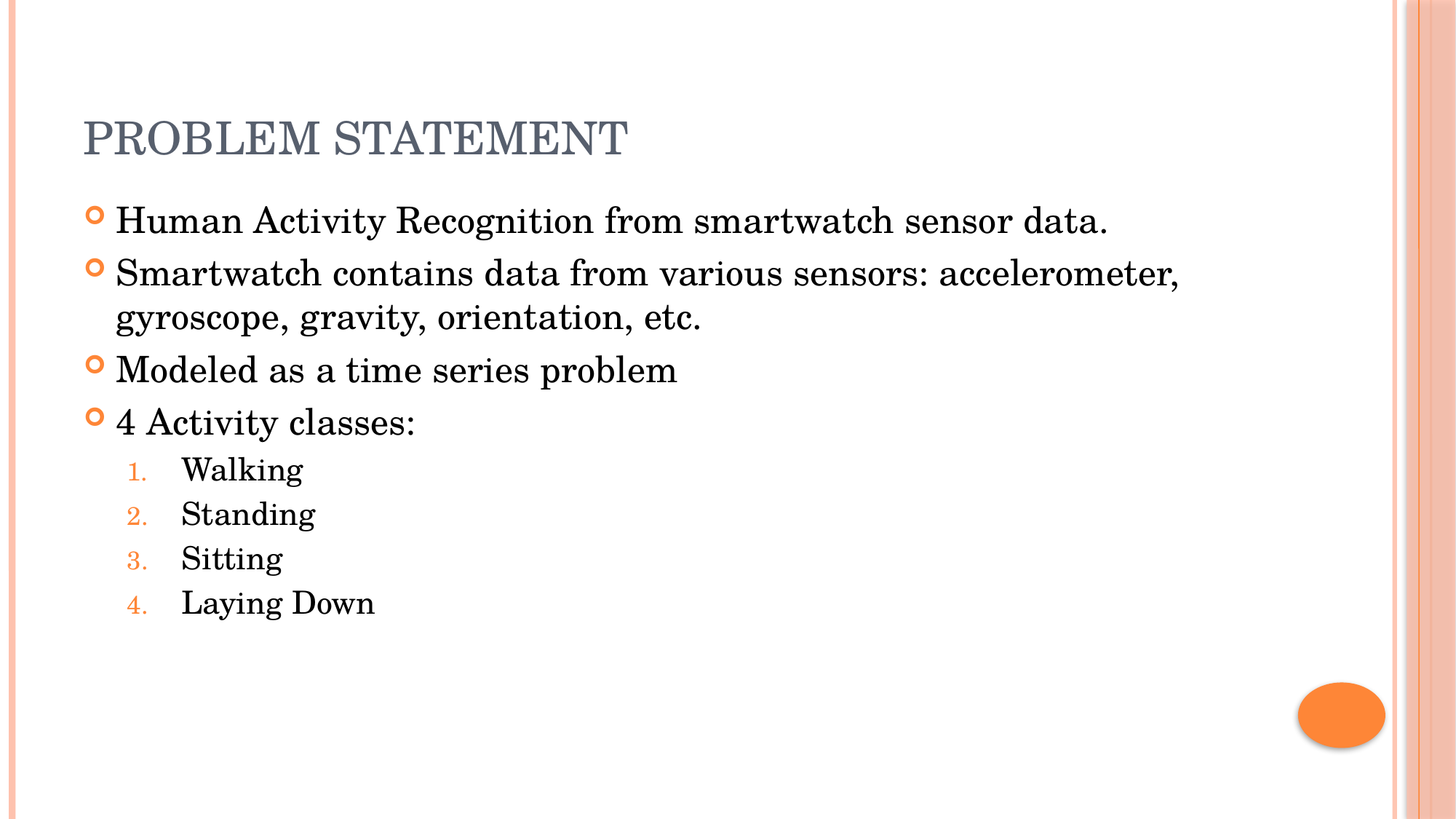

# Problem Statement
Human Activity Recognition from smartwatch sensor data.
Smartwatch contains data from various sensors: accelerometer, gyroscope, gravity, orientation, etc.
Modeled as a time series problem
4 Activity classes:
Walking
Standing
Sitting
Laying Down